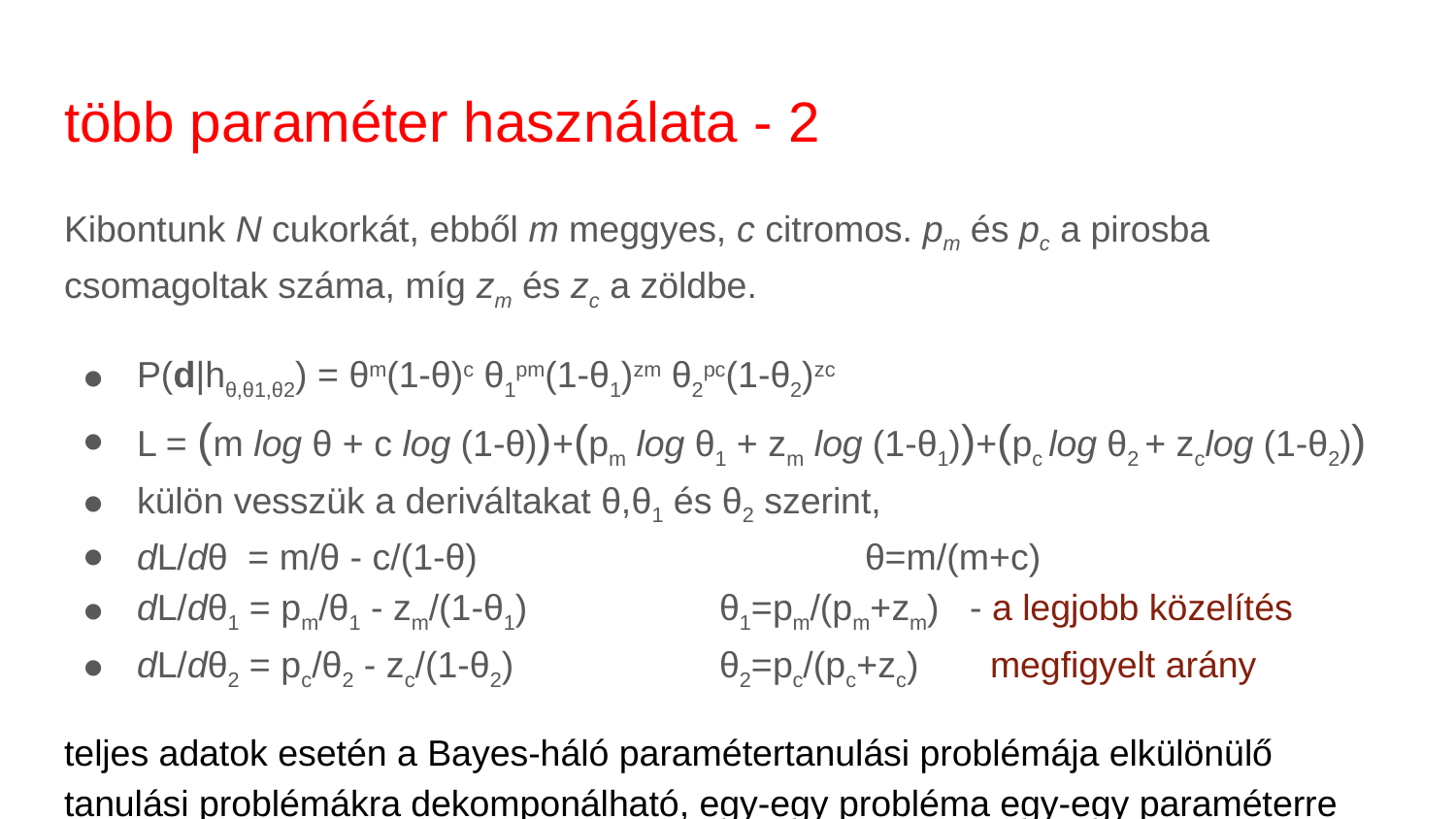

# több paraméter használata - 2
Kibontunk N cukorkát, ebből m meggyes, c citromos. pm és pc a pirosba csomagoltak száma, míg zm és zc a zöldbe.
P(d|hθ,θ1,θ2) = θm(1-θ)c θ1pm(1-θ1)zm θ2pc(1-θ2)zc
L = (m log θ + c log (1-θ))+(pm log θ1 + zm log (1-θ1))+(pc log θ2 + zclog (1-θ2))
külön vesszük a deriváltakat θ,θ1 és θ2 szerint,
dL/dθ  = m/θ - c/(1-θ) 			θ=m/(m+c)
dL/dθ1 = pm/θ1 - zm/(1-θ1) 		θ1=pm/(pm+zm)   - a legjobb közelítés
dL/dθ2 = pc/θ2 - zc/(1-θ2) 		θ2=pc/(pc+zc)       megfigyelt arány
teljes adatok esetén a Bayes-háló paramétertanulási problémája elkülönülő tanulási problémákra dekomponálható, egy-egy probléma egy-egy paraméterre